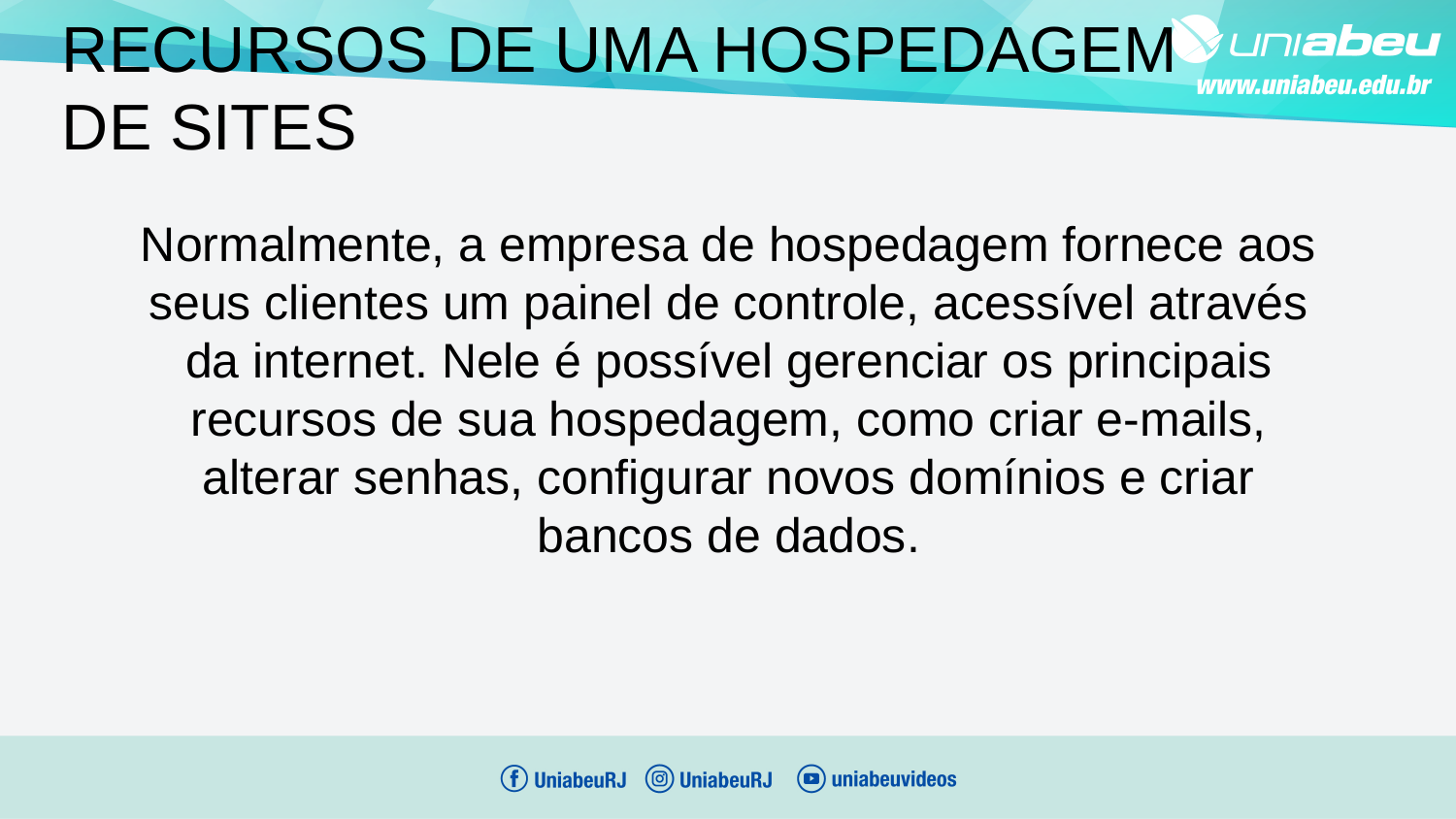

RECURSOS DE UMA HOSPEDAGEM DE SITES
Normalmente, a empresa de hospedagem fornece aos seus clientes um painel de controle, acessível através da internet. Nele é possível gerenciar os principais recursos de sua hospedagem, como criar e-mails, alterar senhas, configurar novos domínios e criar bancos de dados.